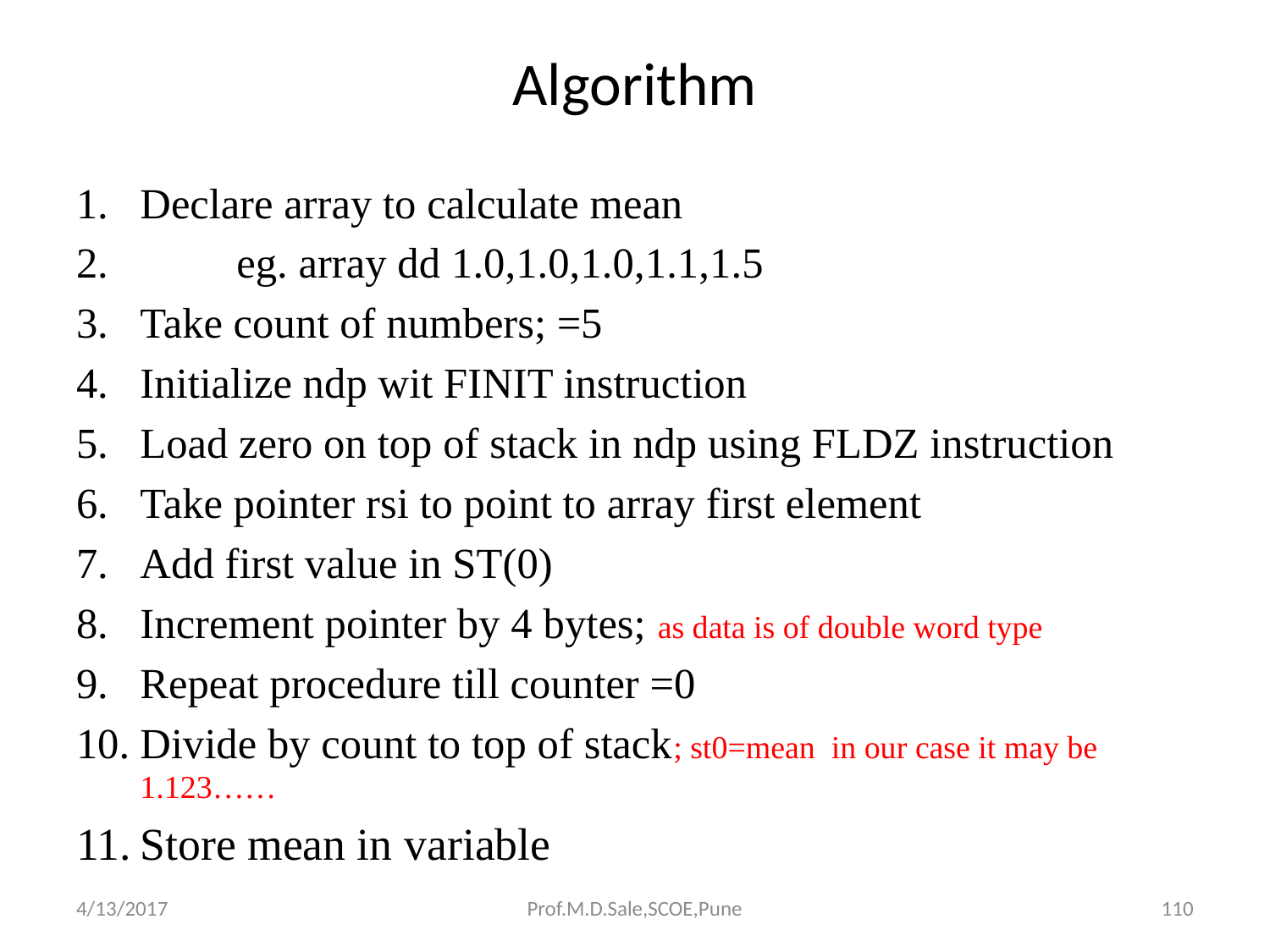

# Algorithm
Declare array to calculate mean
		eg. array dd 1.0,1.0,1.0,1.1,1.5
Take count of numbers; =5
Initialize ndp wit FINIT instruction
Load zero on top of stack in ndp using FLDZ instruction
Take pointer rsi to point to array first element
Add first value in ST(0)
Increment pointer by 4 bytes; as data is of double word type
Repeat procedure till counter =0
Divide by count to top of stack; st0=mean  in our case it may be 1.123……
Store mean in variable

4/13/2017
Prof.M.D.Sale,SCOE,Pune
110